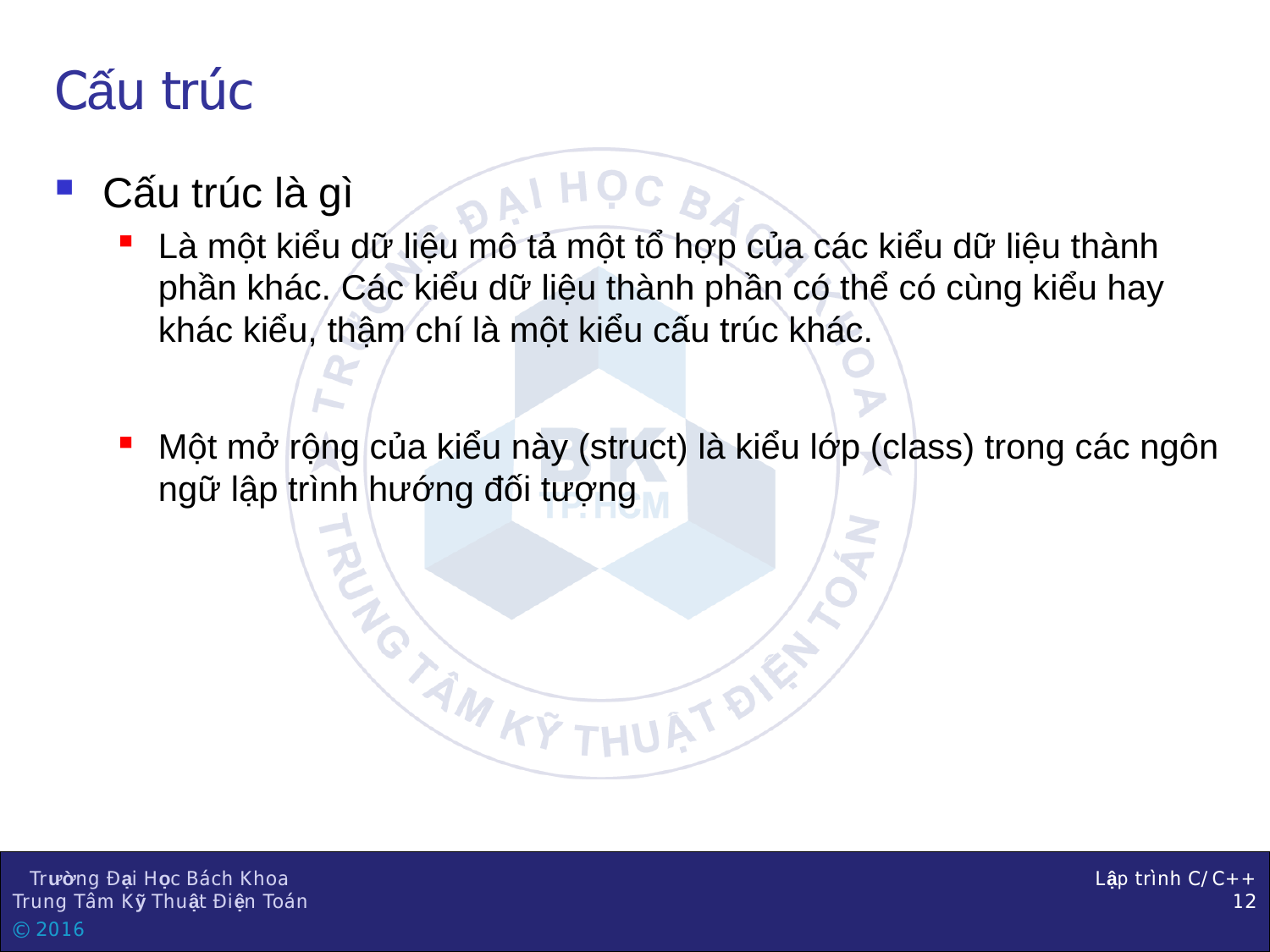

# Cấu trúc
Cấu trúc là gì
Là một kiểu dữ liệu mô tả một tổ hợp của các kiểu dữ liệu thành phần khác. Các kiểu dữ liệu thành phần có thể có cùng kiểu hay khác kiểu, thậm chí là một kiểu cấu trúc khác.

Một mở rộng của kiểu này (struct) là kiểu lớp (class) trong các ngôn ngữ lập trình hướng đối tượng